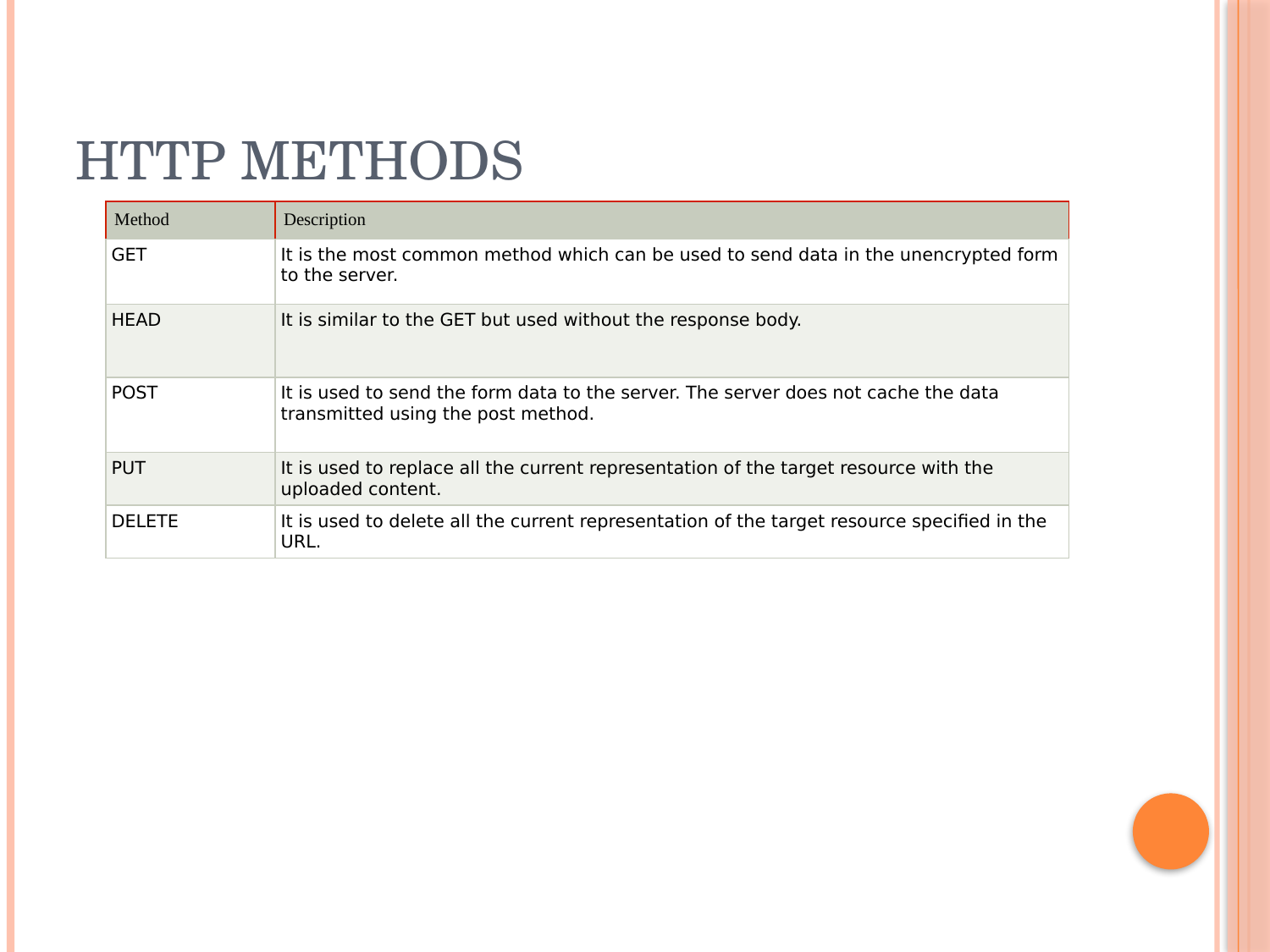

# HTTP Methods
| Method | Description |
| --- | --- |
| GET | It is the most common method which can be used to send data in the unencrypted form to the server. |
| HEAD | It is similar to the GET but used without the response body. |
| POST | It is used to send the form data to the server. The server does not cache the data transmitted using the post method. |
| PUT | It is used to replace all the current representation of the target resource with the uploaded content. |
| DELETE | It is used to delete all the current representation of the target resource specified in the URL. |